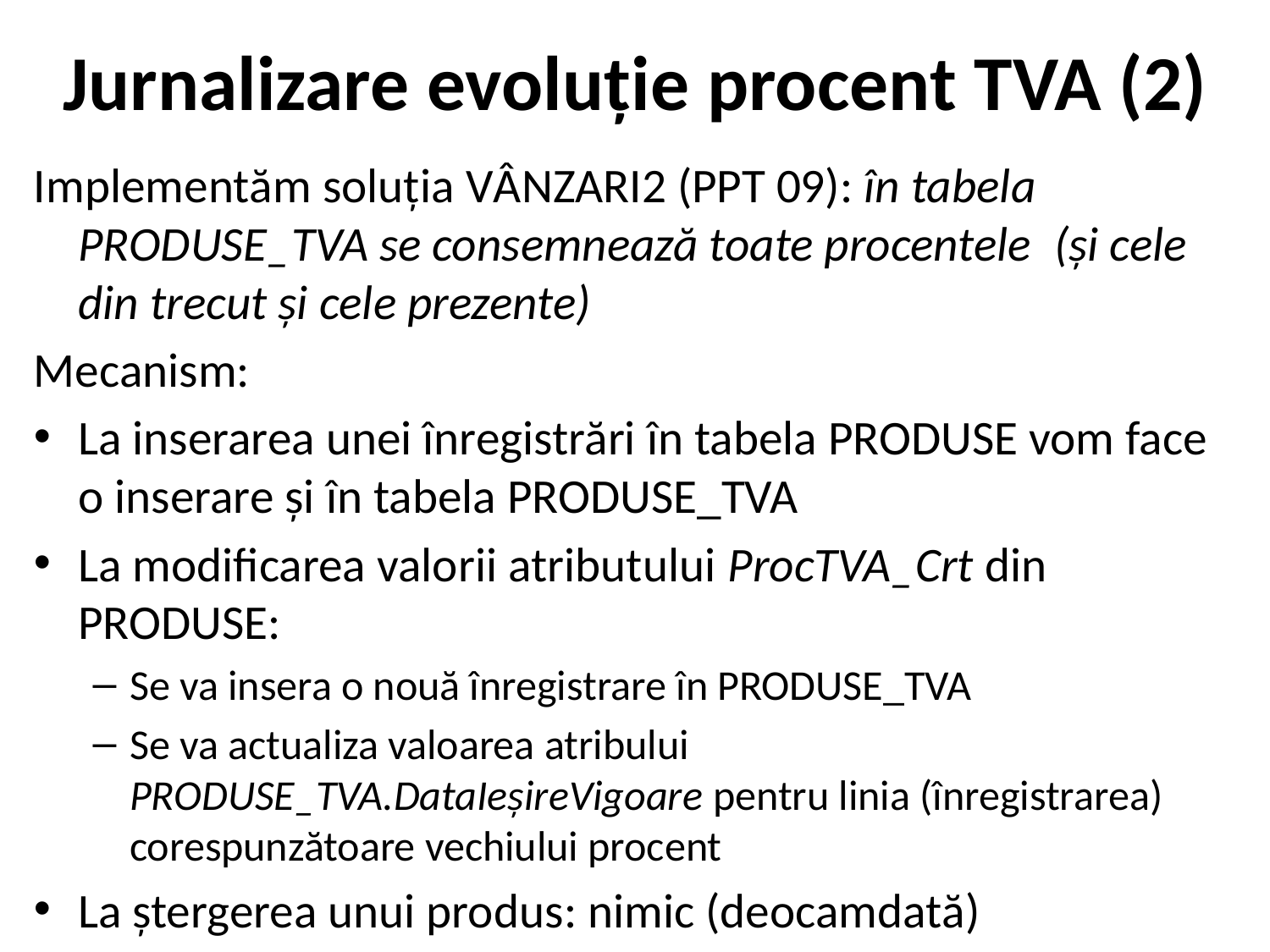

# Jurnalizare evoluție procent TVA (2)
Implementăm soluția VÂNZARI2 (PPT 09): în tabela PRODUSE_TVA se consemnează toate procentele  (și cele din trecut și cele prezente)
Mecanism:
La inserarea unei înregistrări în tabela PRODUSE vom face o inserare și în tabela PRODUSE_TVA
La modificarea valorii atributului ProcTVA_Crt din PRODUSE:
Se va insera o nouă înregistrare în PRODUSE_TVA
Se va actualiza valoarea atribului PRODUSE_TVA.DataIeșireVigoare pentru linia (înregistrarea) corespunzătoare vechiului procent
La ștergerea unui produs: nimic (deocamdată)